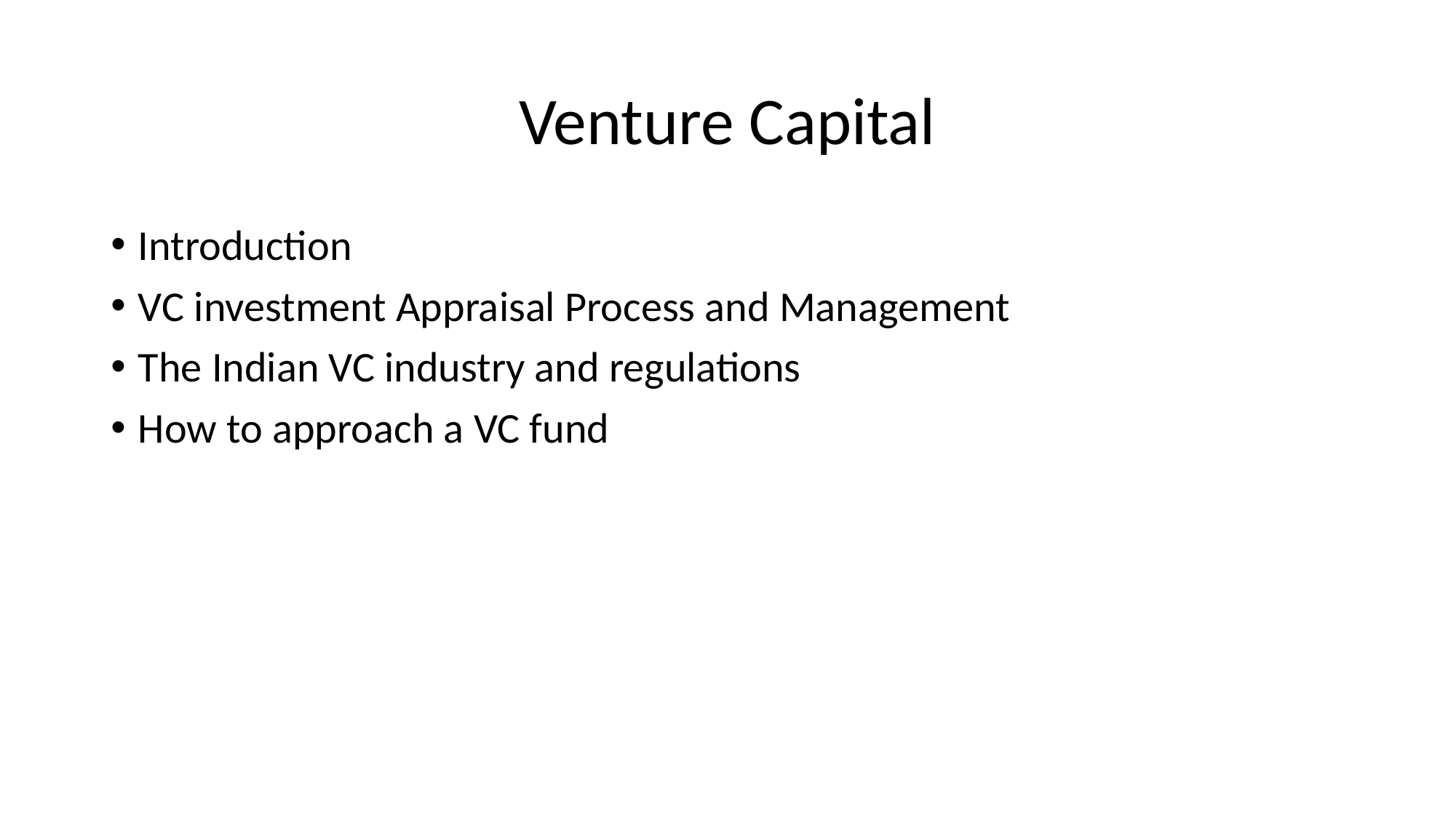

# Venture Capital
Introduction
VC investment Appraisal Process and Management
The Indian VC industry and regulations
How to approach a VC fund